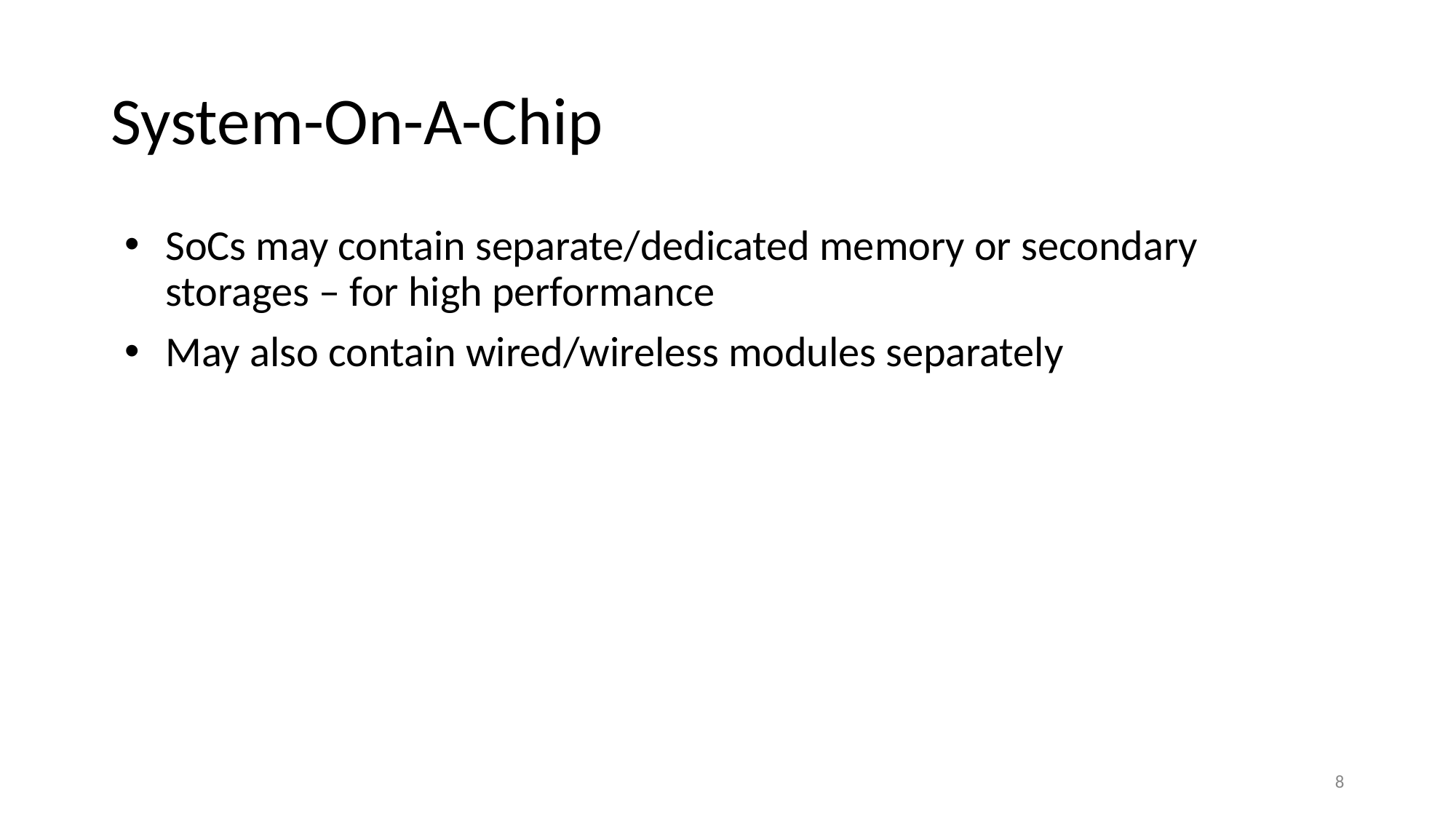

# System-On-A-Chip
SoCs may contain separate/dedicated memory or secondary storages – for high performance
May also contain wired/wireless modules separately
8